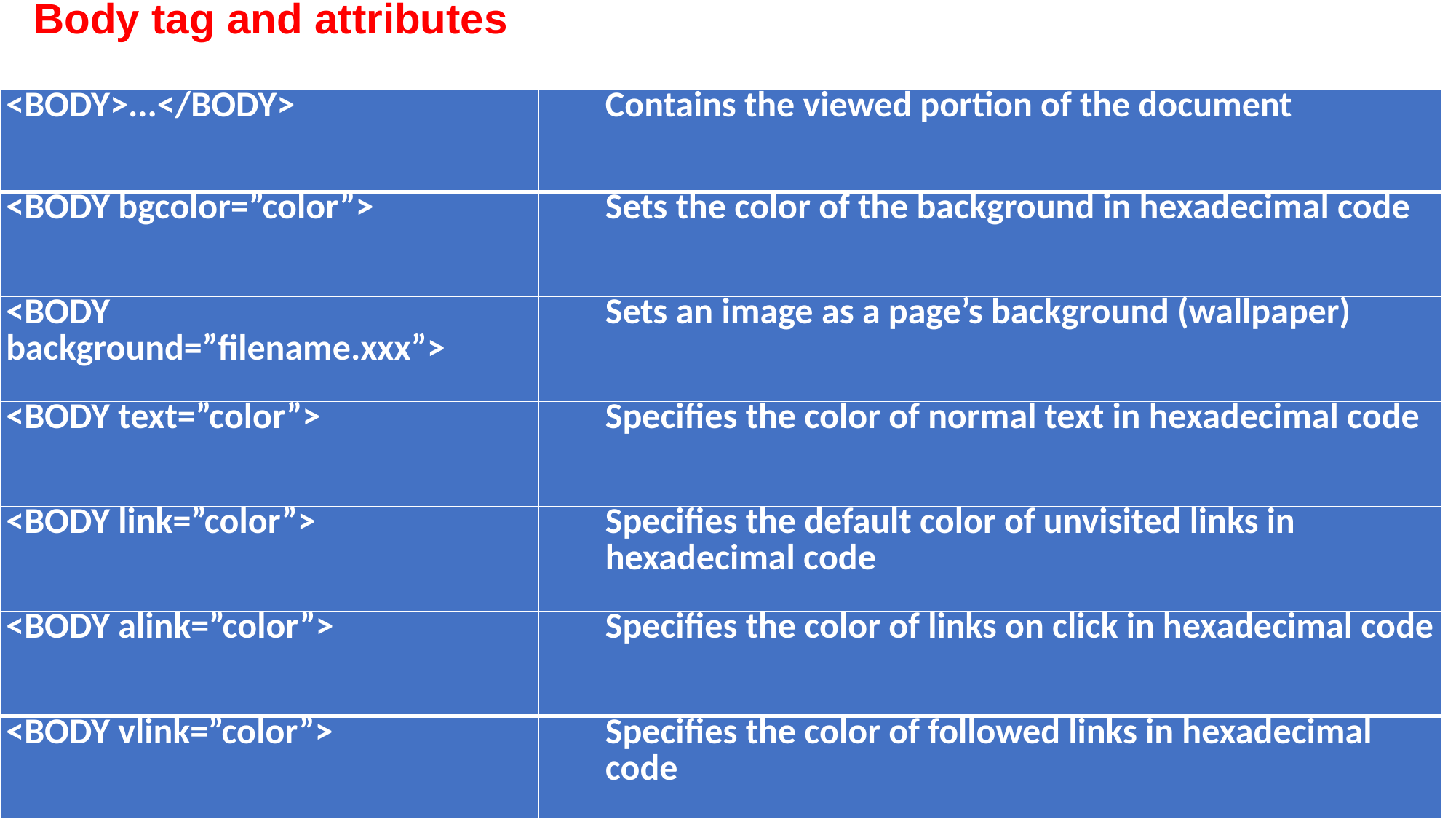

Body tag and attributes
| <BODY>...</BODY> | Contains the viewed portion of the document |
| --- | --- |
| <BODY bgcolor=”color”> | Sets the color of the background in hexadecimal code |
| <BODY background=”filename.xxx”> | Sets an image as a page’s background (wallpaper) |
| <BODY text=”color”> | Specifies the color of normal text in hexadecimal code |
| <BODY link=”color”> | Specifies the default color of unvisited links in hexadecimal code |
| <BODY alink=”color”> | Specifies the color of links on click in hexadecimal code |
| <BODY vlink=”color”> | Specifies the color of followed links in hexadecimal code |